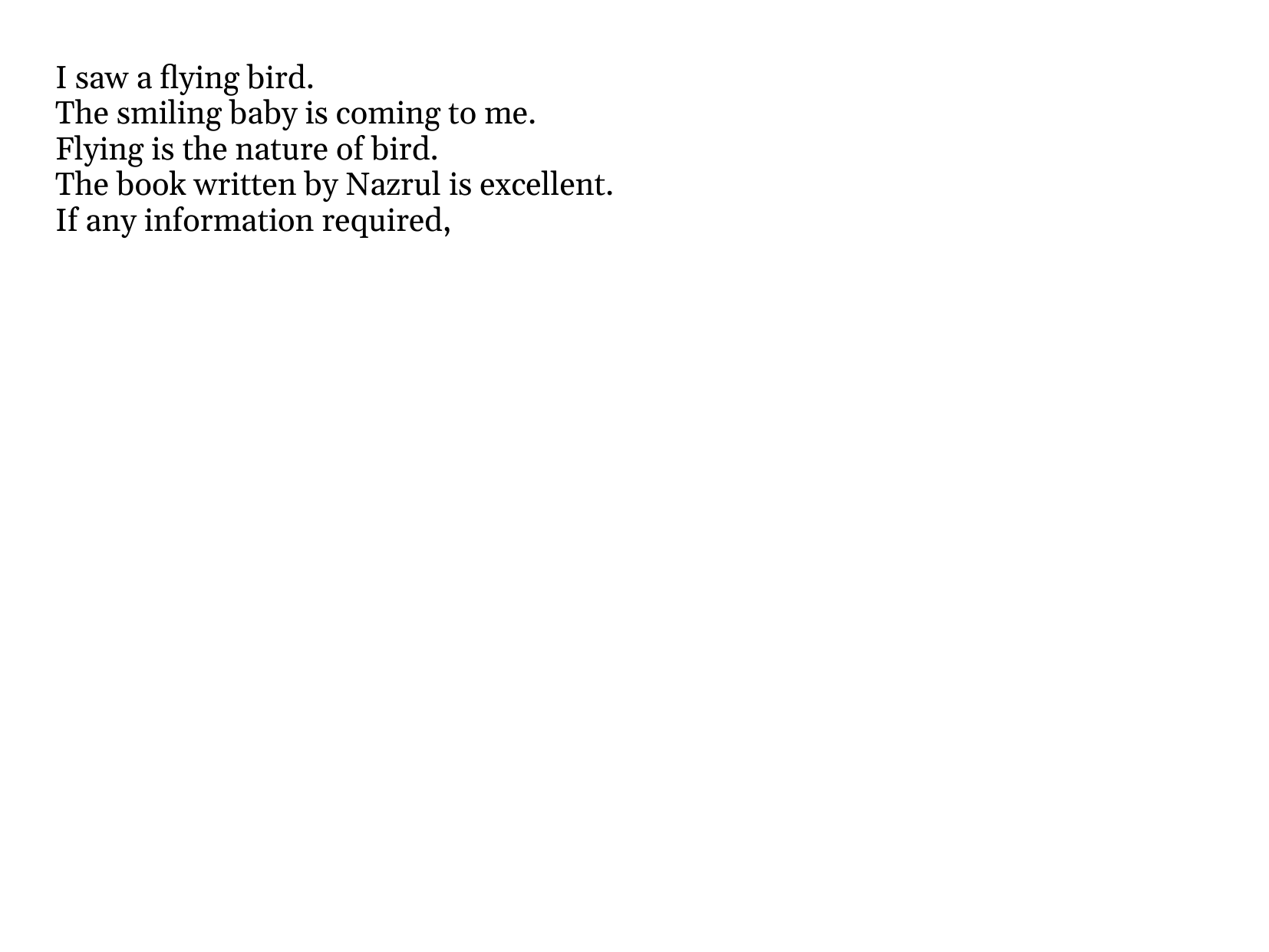

I saw a flying bird.
The smiling baby is coming to me.
Flying is the nature of bird.
The book written by Nazrul is excellent.
If any information required,